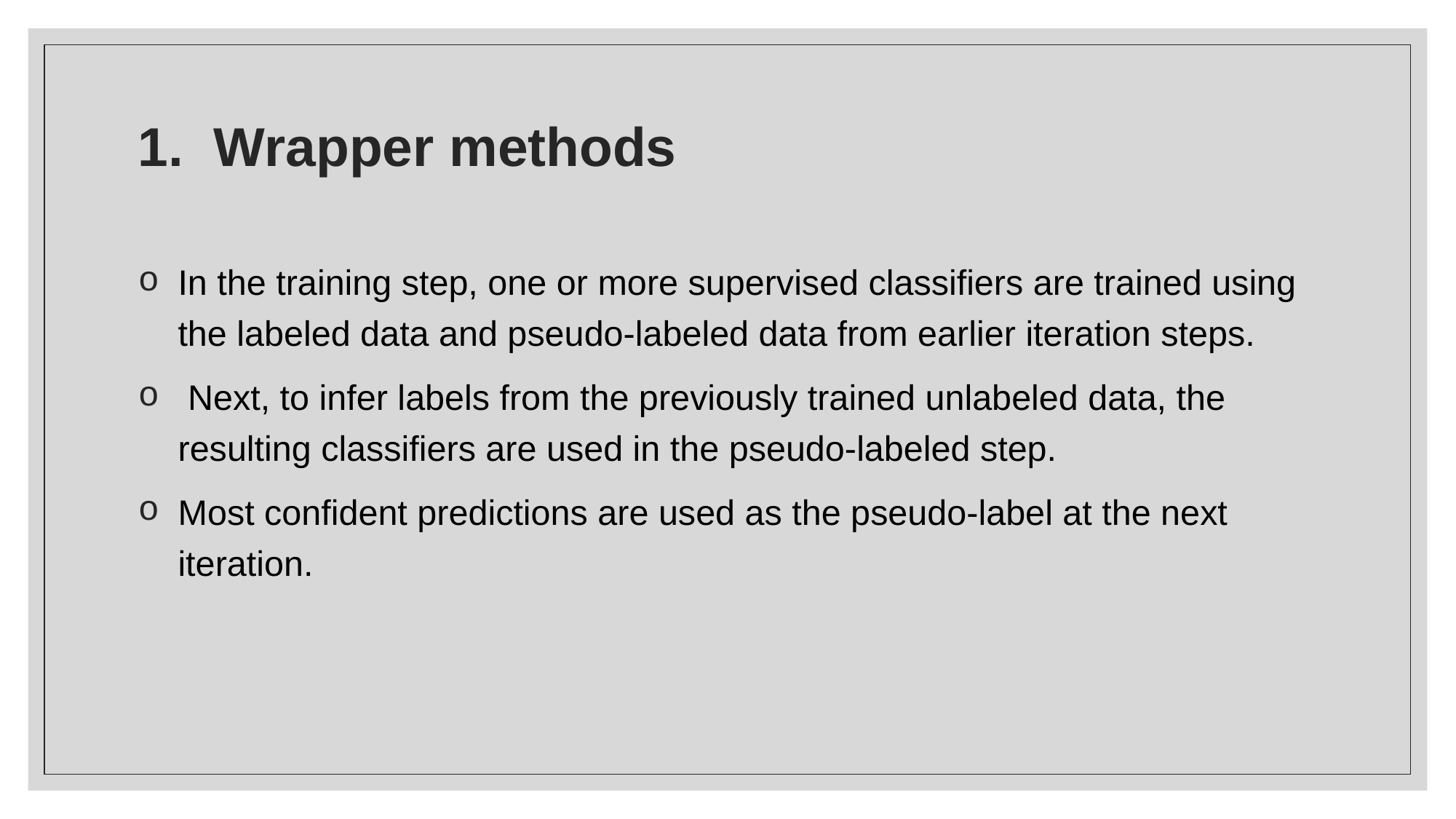

# 1.  Wrapper methods

In the training step, one or more supervised classifiers are trained using the labeled data and pseudo-labeled data from earlier iteration steps.
 Next, to infer labels from the previously trained unlabeled data, the resulting classifiers are used in the pseudo-labeled step.
Most confident predictions are used as the pseudo-label at the next iteration.